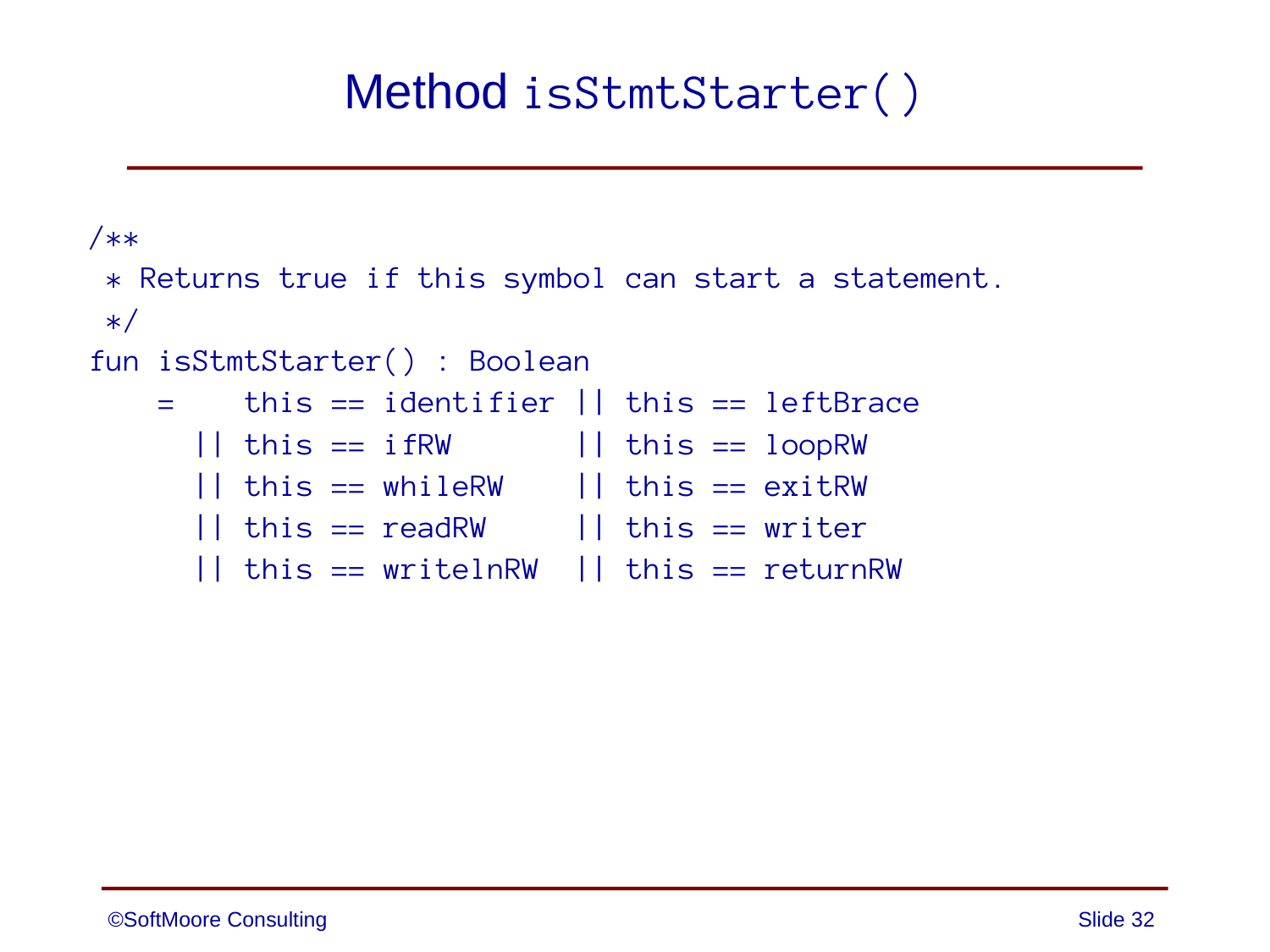

# Method isStmtStarter()
/**
 * Returns true if this symbol can start a statement.
 */
fun isStmtStarter() : Boolean
    =    this == identifier || this == leftBrace
      || this == ifRW       || this == loopRW
      || this == whileRW    || this == exitRW
      || this == readRW     || this == writer
      || this == writelnRW  || this == returnRW
©SoftMoore Consulting
Slide 32